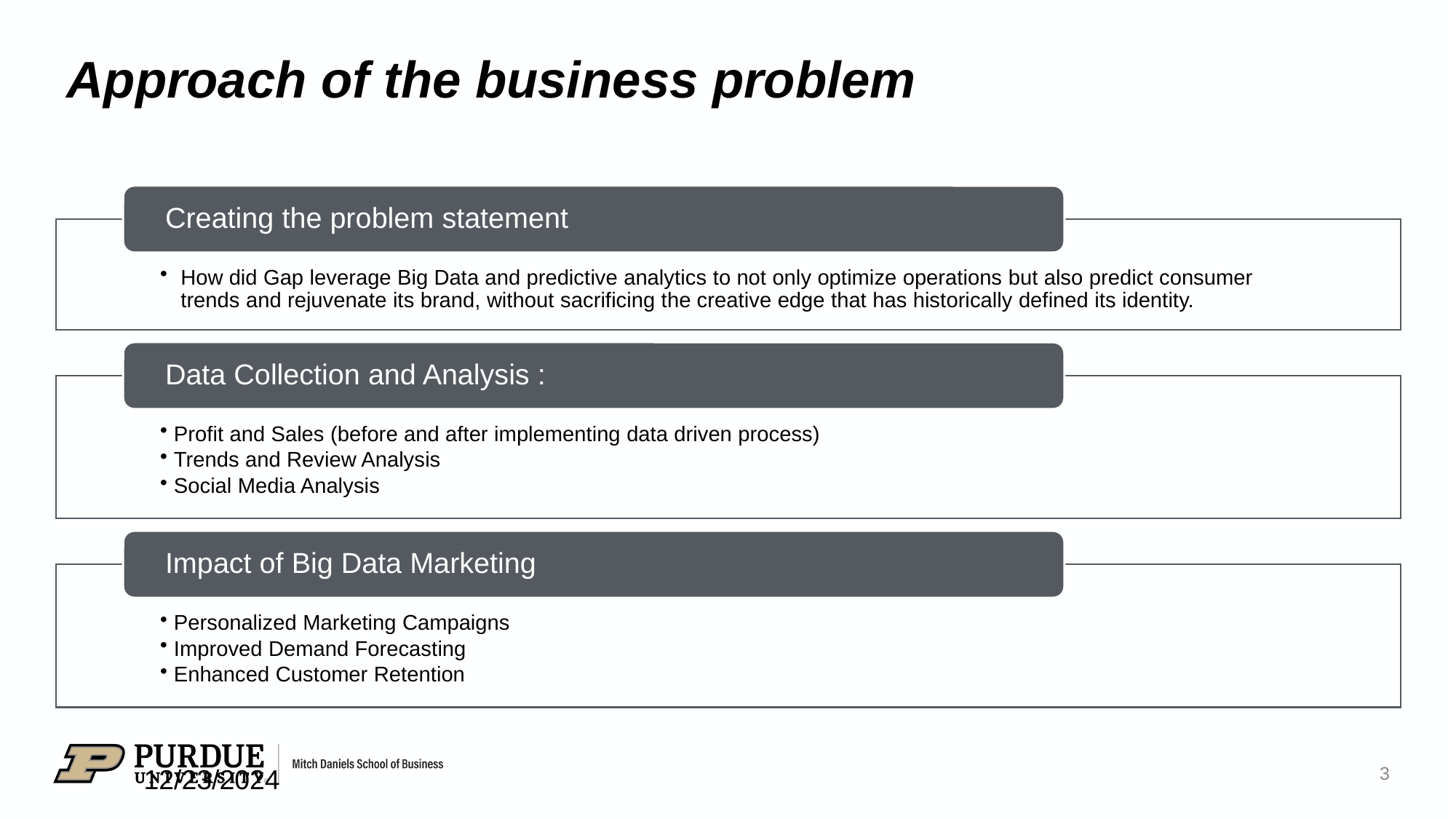

# Approach of the business problem
How did Gap leverage Big Data and predictive analytics to not only optimize operations but also predict consumer trends and rejuvenate its brand, without sacrificing the creative edge that has historically defined its identity.
Creating the problem statement
Profit and Sales (before and after implementing data driven process)
Trends and Review Analysis
Social Media Analysis
Data Collection and Analysis :
Personalized Marketing Campaigns
Improved Demand Forecasting
Enhanced Customer Retention
Impact of Big Data Marketing
3
12/23/2024